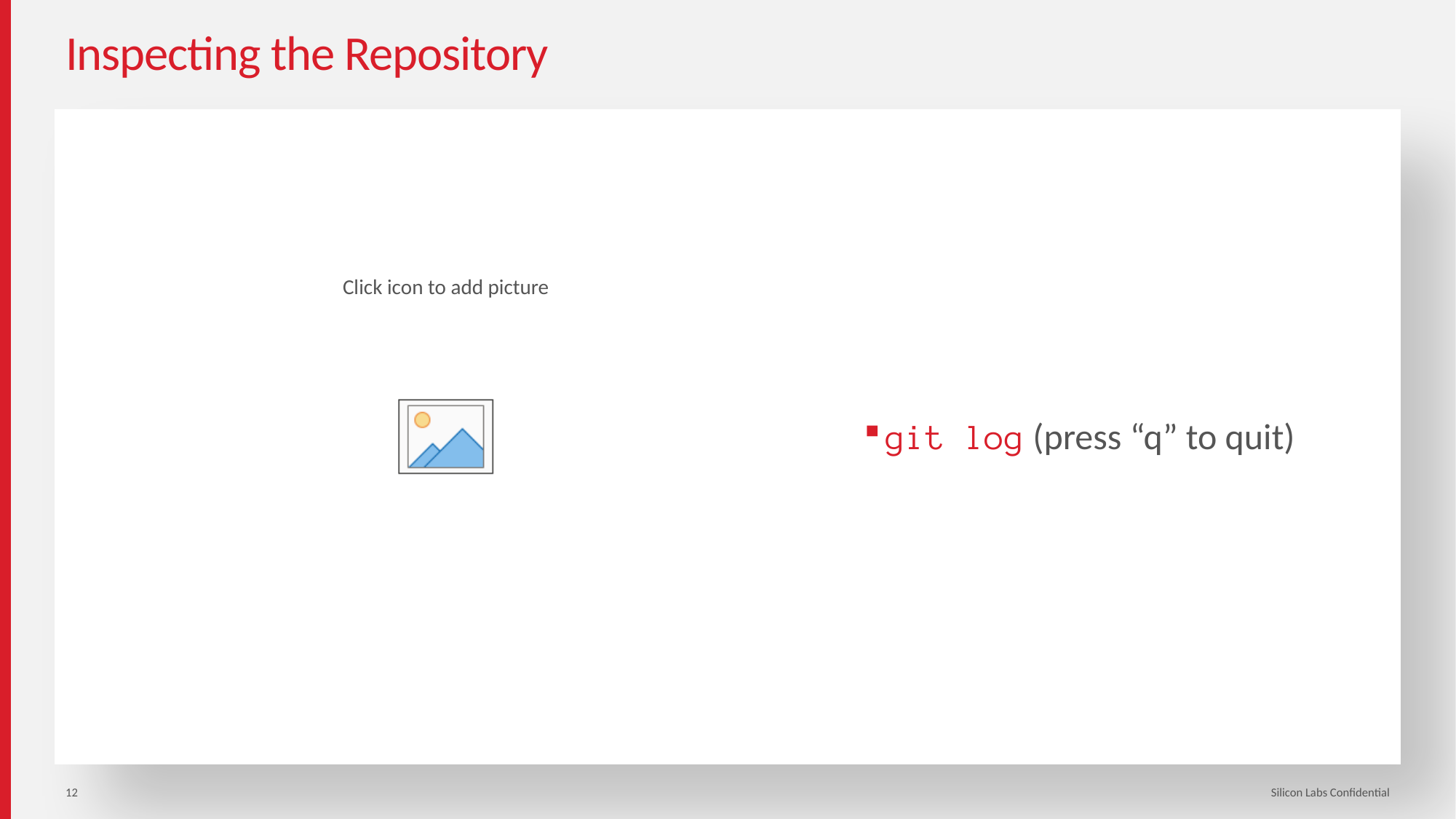

# Inspecting the Repository

git log (press “q” to quit)
12
Silicon Labs Confidential